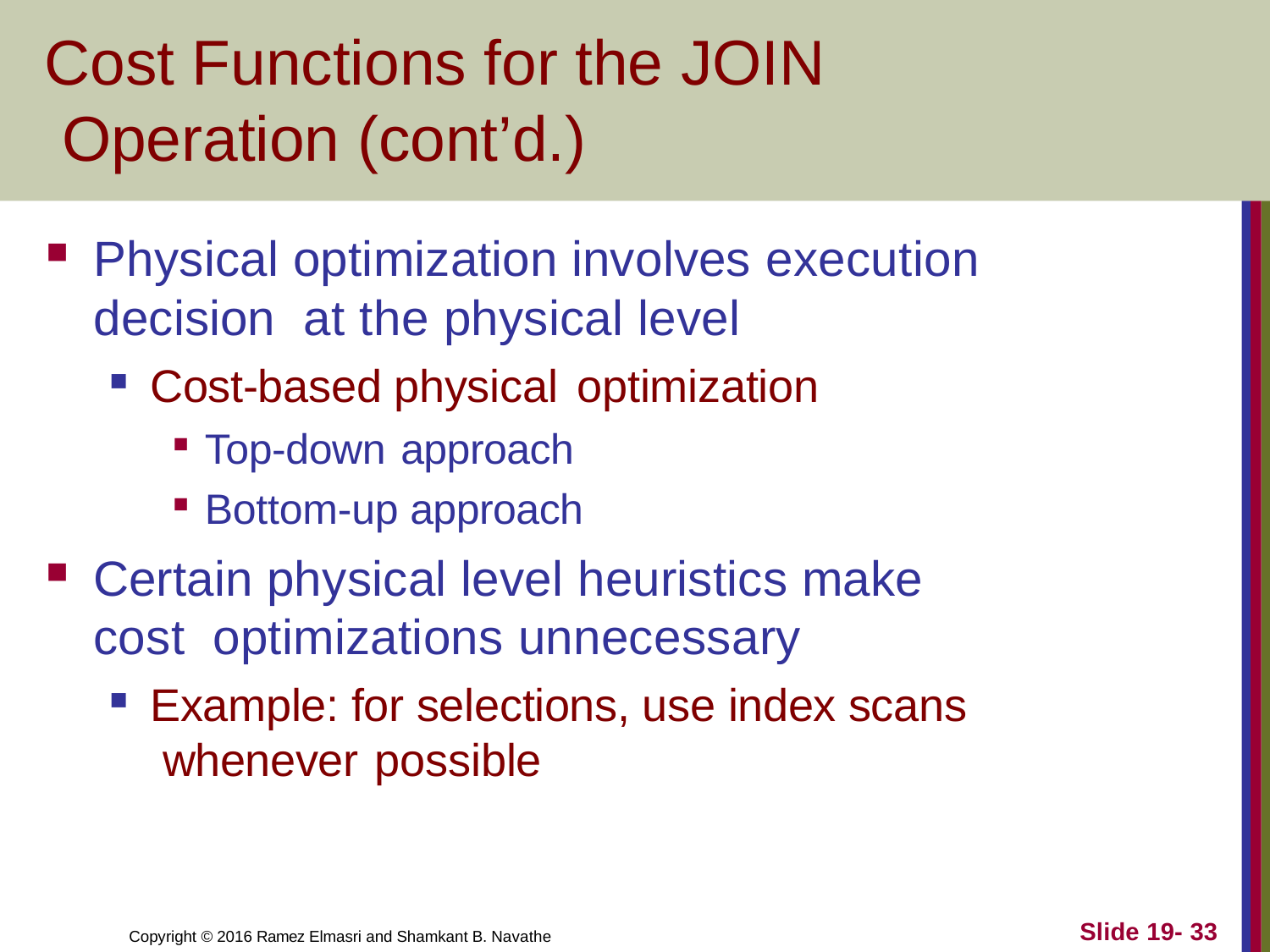

# Cost Functions for the JOIN  Operation (cont’d.)
Physical optimization involves execution decision  at the physical level
Cost-based physical optimization
Top-down approach
Bottom-up approach
Certain physical level heuristics make cost  optimizations unnecessary
Example: for selections, use index scans  whenever possible
Slide 19- 33
Copyright © 2016 Ramez Elmasri and Shamkant B. Navathe